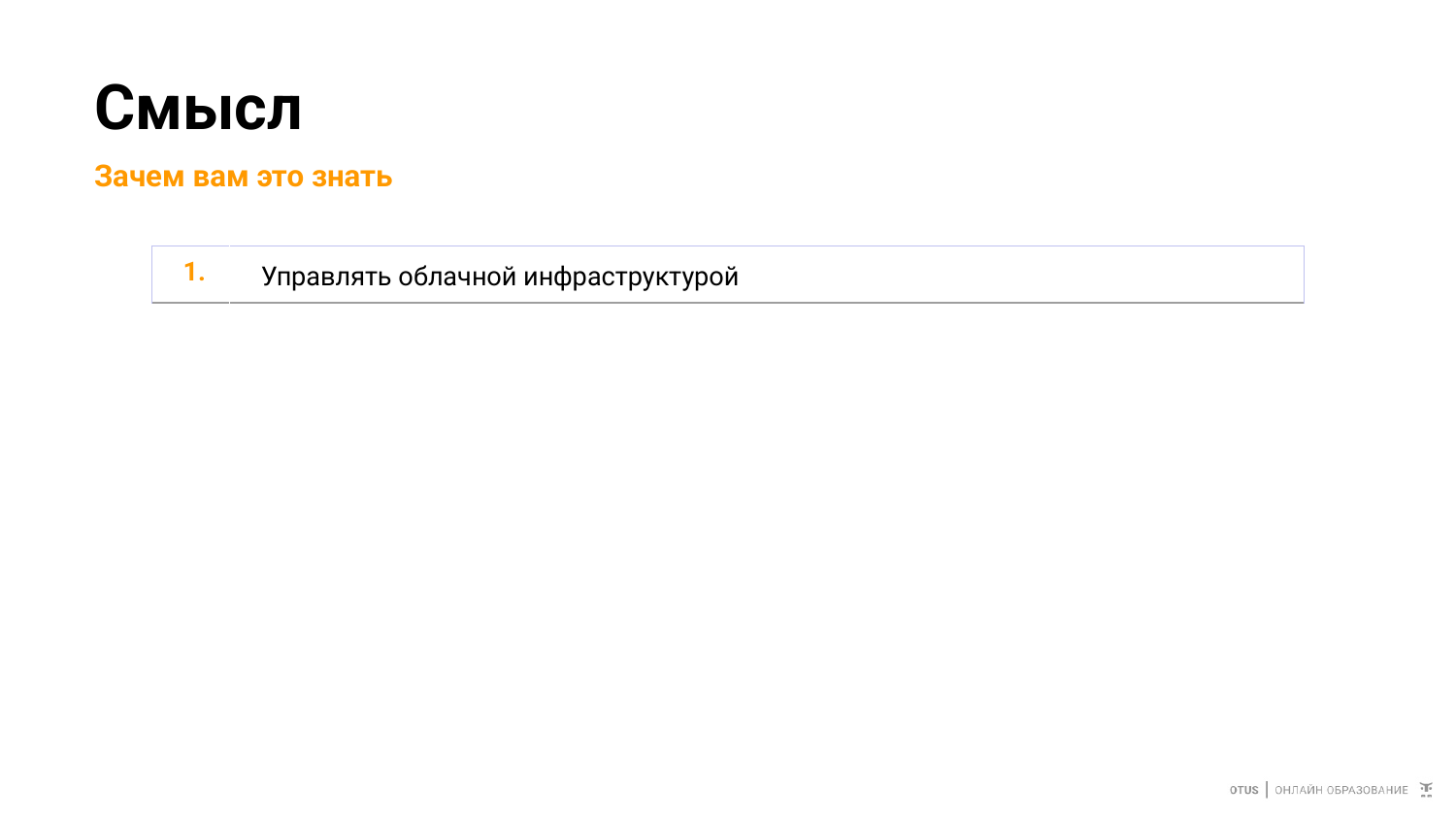

# Смысл
Зачем вам это знать
| 1. | Управлять облачной инфраструктурой |
| --- | --- |